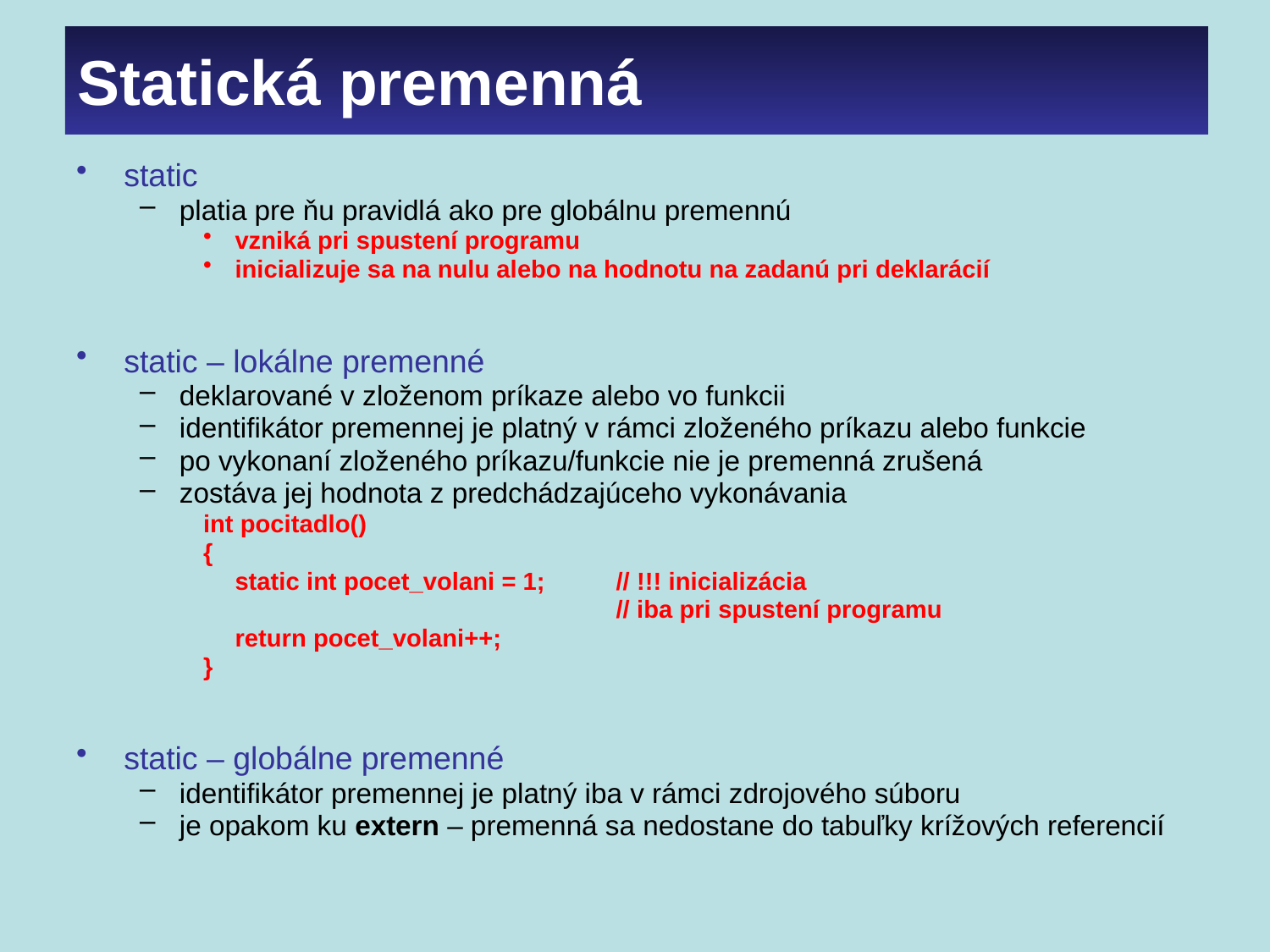

# Statická premenná
static
platia pre ňu pravidlá ako pre globálnu premennú
vzniká pri spustení programu
inicializuje sa na nulu alebo na hodnotu na zadanú pri deklarácií

static – lokálne premenné
deklarované v zloženom príkaze alebo vo funkcii
identifikátor premennej je platný v rámci zloženého príkazu alebo funkcie
po vykonaní zloženého príkazu/funkcie nie je premenná zrušená
zostáva jej hodnota z predchádzajúceho vykonávania
int pocitadlo()
{
	static int pocet_volani = 1;	// !!! inicializácia
				// iba pri spustení programu
	return pocet_volani++;
}

static – globálne premenné
identifikátor premennej je platný iba v rámci zdrojového súboru
je opakom ku extern – premenná sa nedostane do tabuľky krížových referencií